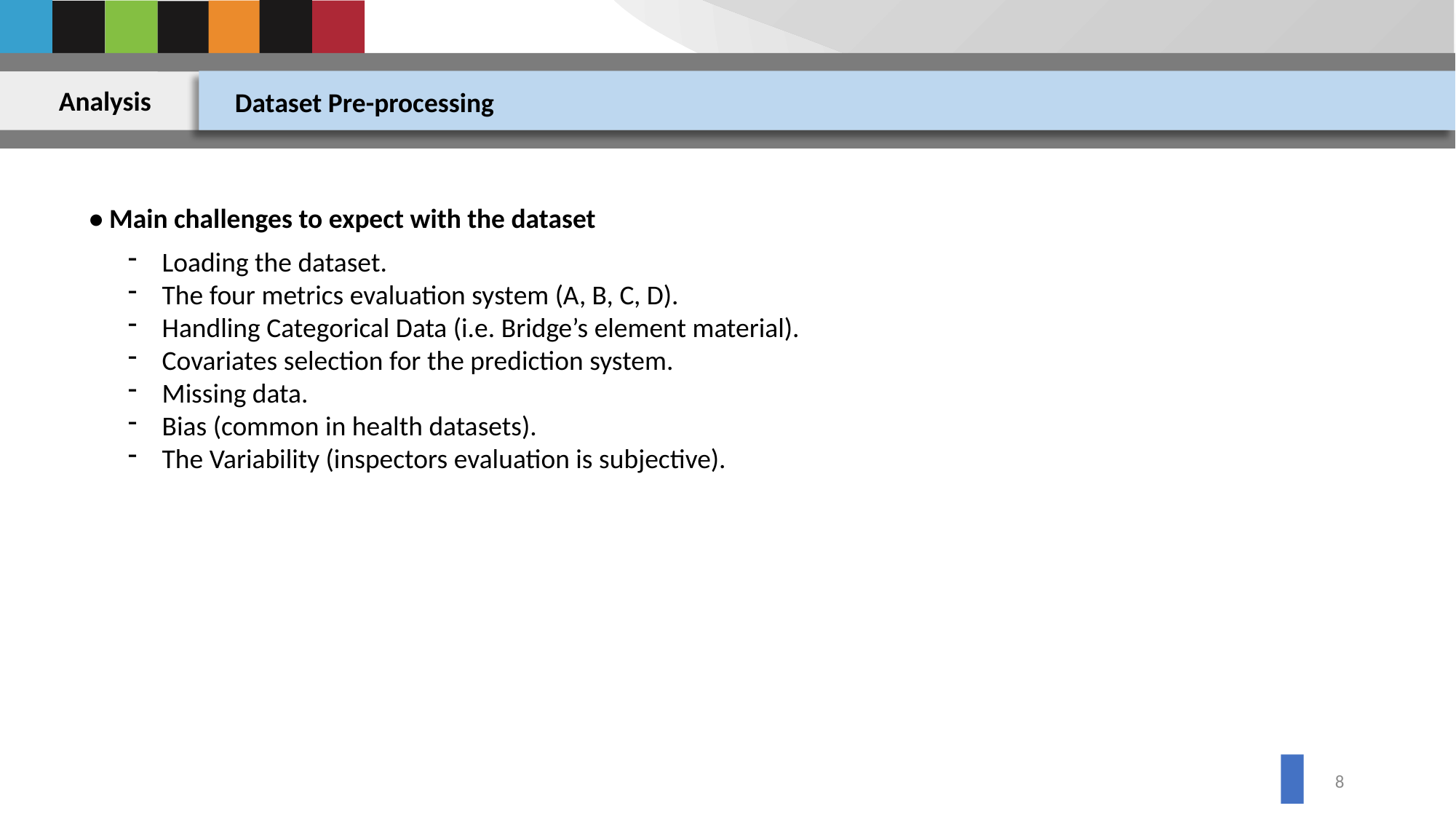

Analysis
Dataset Pre-processing

• Main challenges to expect with the dataset
Loading the dataset.
The four metrics evaluation system (A, B, C, D).
Handling Categorical Data (i.e. Bridge’s element material).
Covariates selection for the prediction system.
Missing data.
Bias (common in health datasets).
The Variability (inspectors evaluation is subjective).

8